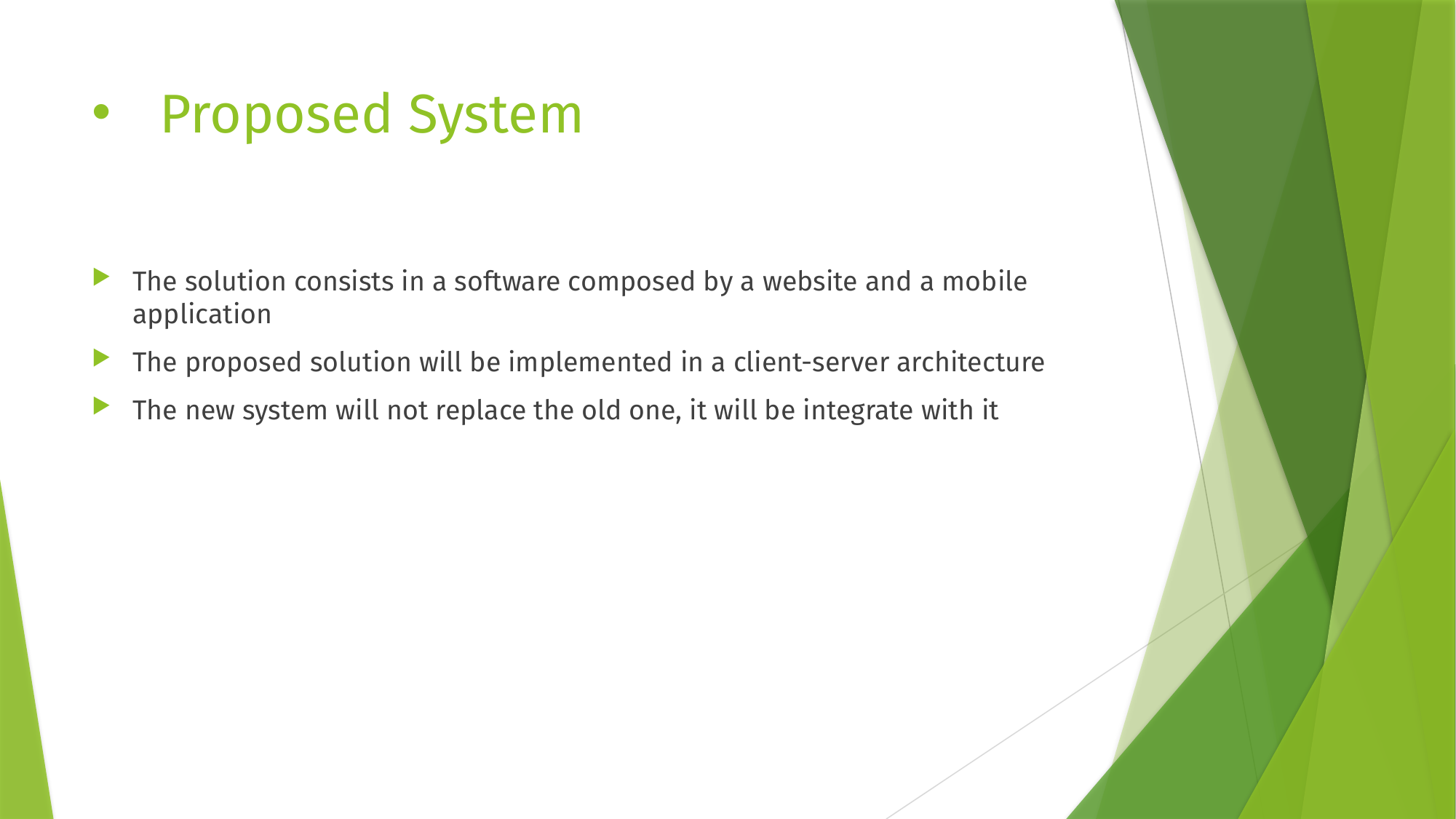

# Proposed System
The solution consists in a software composed by a website and a mobile application
The proposed solution will be implemented in a client-server architecture
The new system will not replace the old one, it will be integrate with it